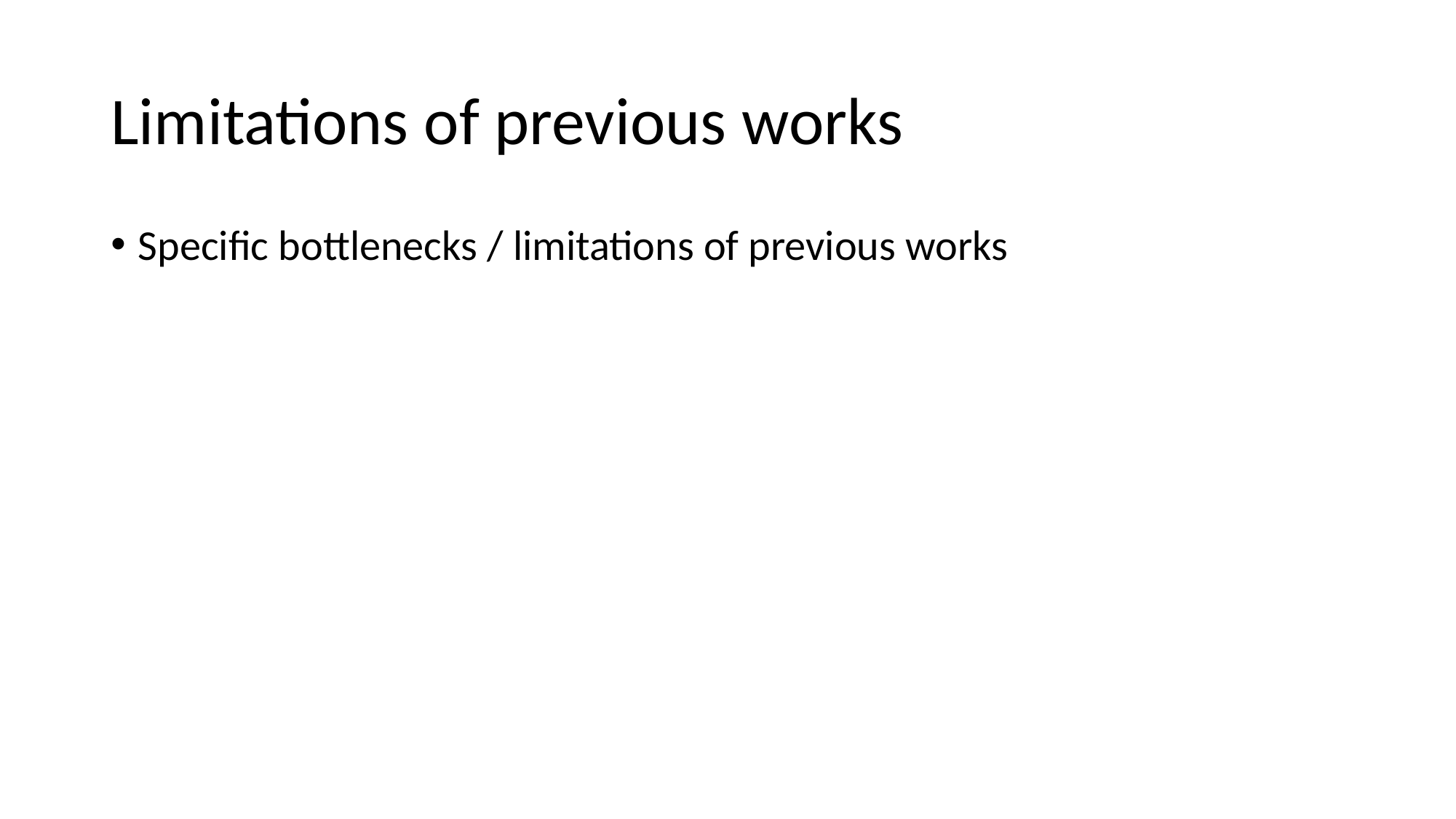

# Limitations of previous works
Specific bottlenecks / limitations of previous works